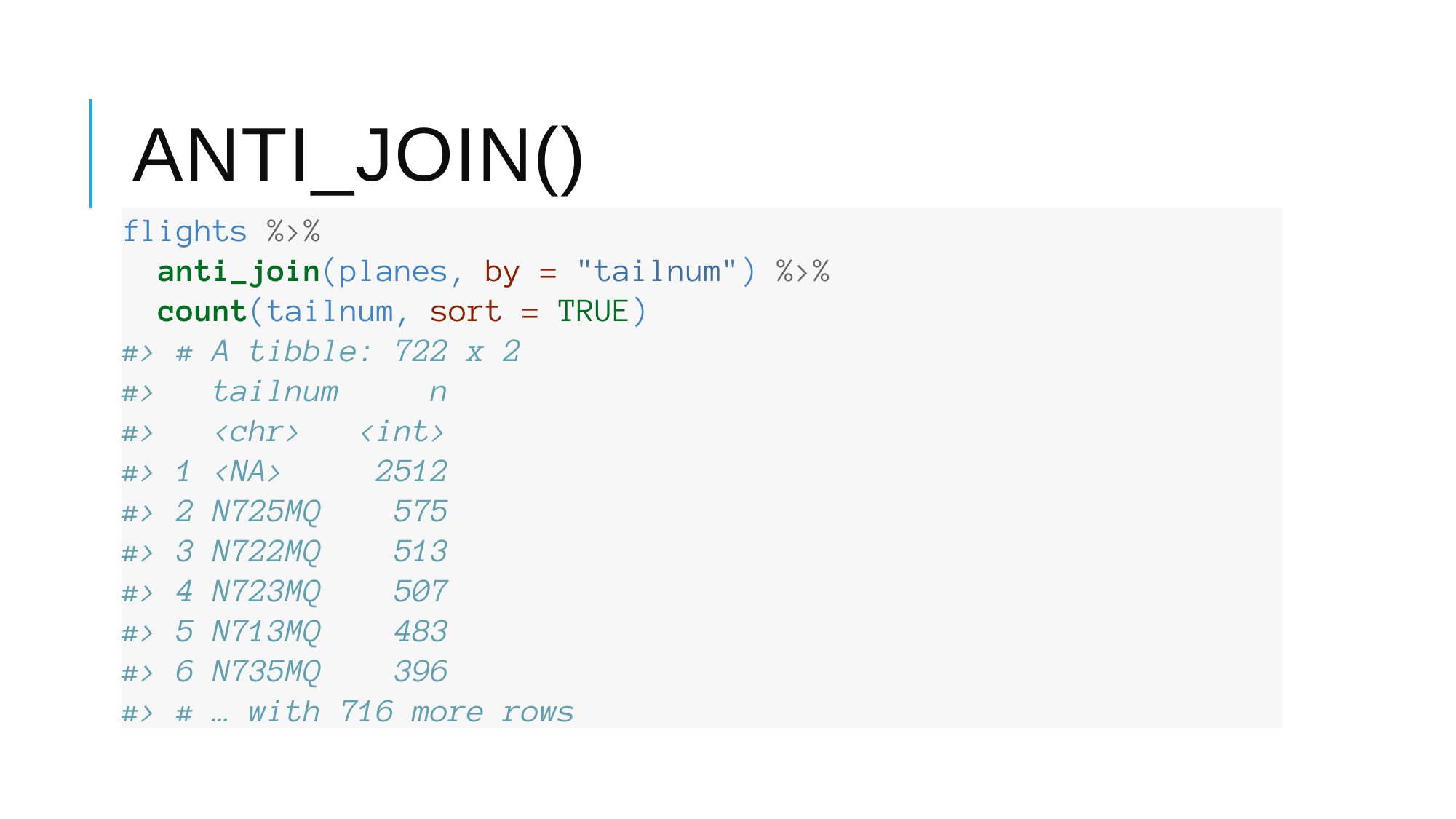

# Anti_join()
flights %>%
  anti_join(planes, by = "tailnum") %>%
  count(tailnum, sort = TRUE)
#> # A tibble: 722 x 2
#>   tailnum     n
#>   <chr>   <int>
#> 1 <NA>     2512
#> 2 N725MQ    575
#> 3 N722MQ    513
#> 4 N723MQ    507
#> 5 N713MQ    483
#> 6 N735MQ    396
#> # … with 716 more rows